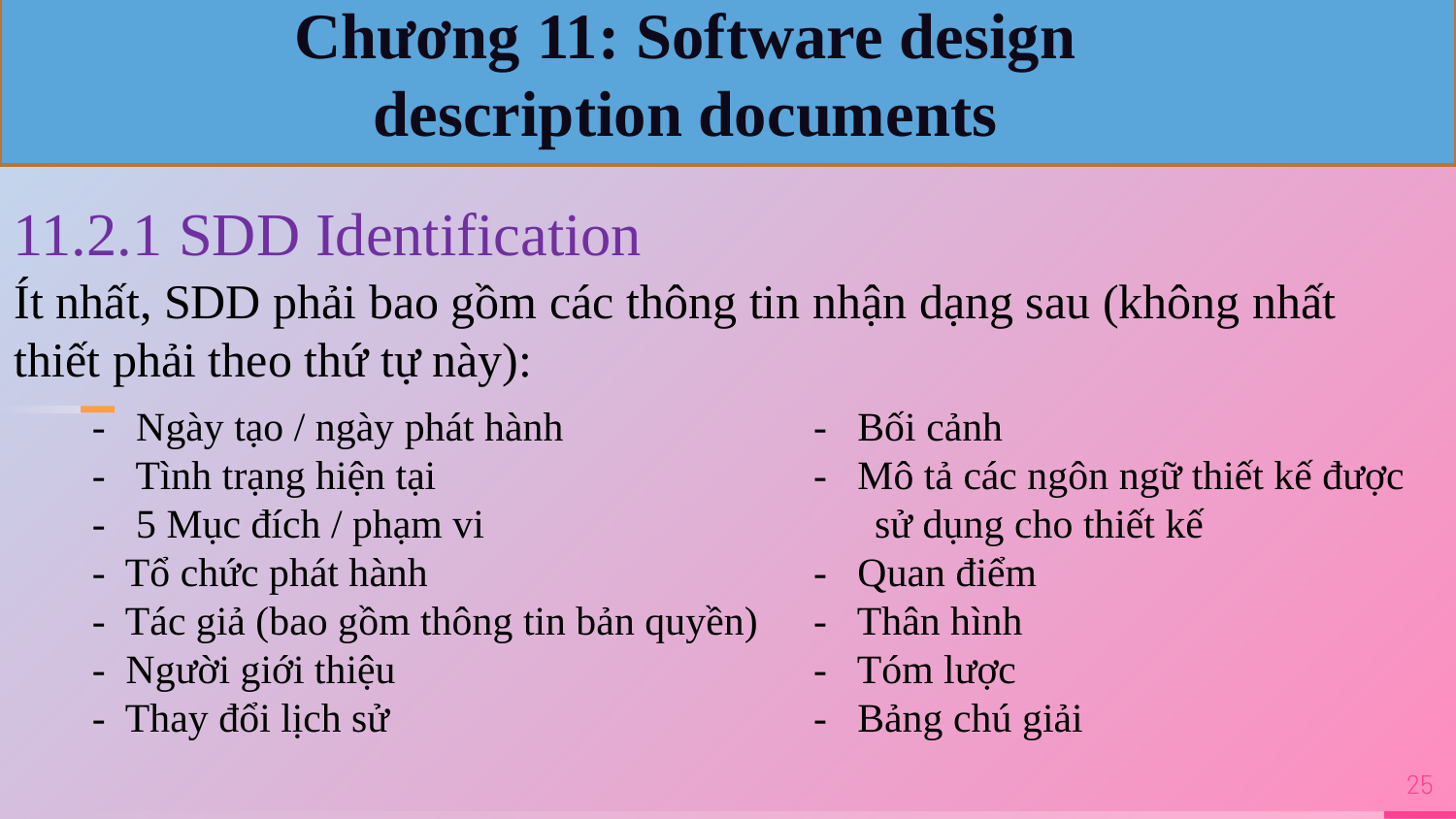

Chương 11: Software design description documents
11.2.1 SDD Identification
Ít nhất, SDD phải bao gồm các thông tin nhận dạng sau (không nhất thiết phải theo thứ tự này):
-   Ngày tạo / ngày phát hành
-   Tình trạng hiện tại
-   5 Mục đích / phạm vi
-  Tổ chức phát hành
-  Tác giả (bao gồm thông tin bản quyền)
-  Người giới thiệu
-  Thay đổi lịch sử

-   Bối cảnh
-   Mô tả các ngôn ngữ thiết kế được
      sử dụng cho thiết kế
-   Quan điểm
-   Thân hình
-   Tóm lược
-   Bảng chú giải

25